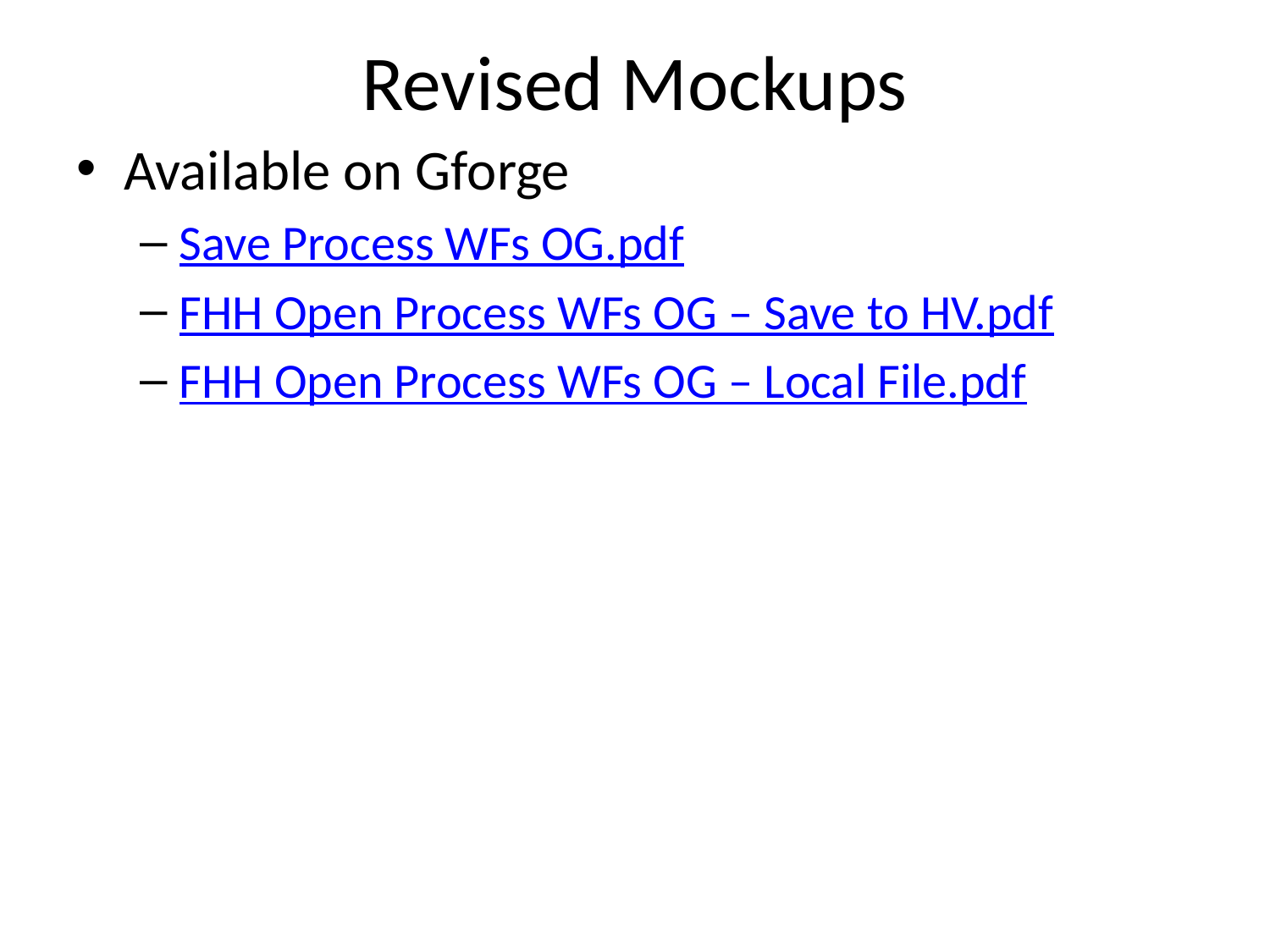

Revised Mockups
Available on Gforge
Save Process WFs OG.pdf
FHH Open Process WFs OG – Save to HV.pdf
FHH Open Process WFs OG – Local File.pdf